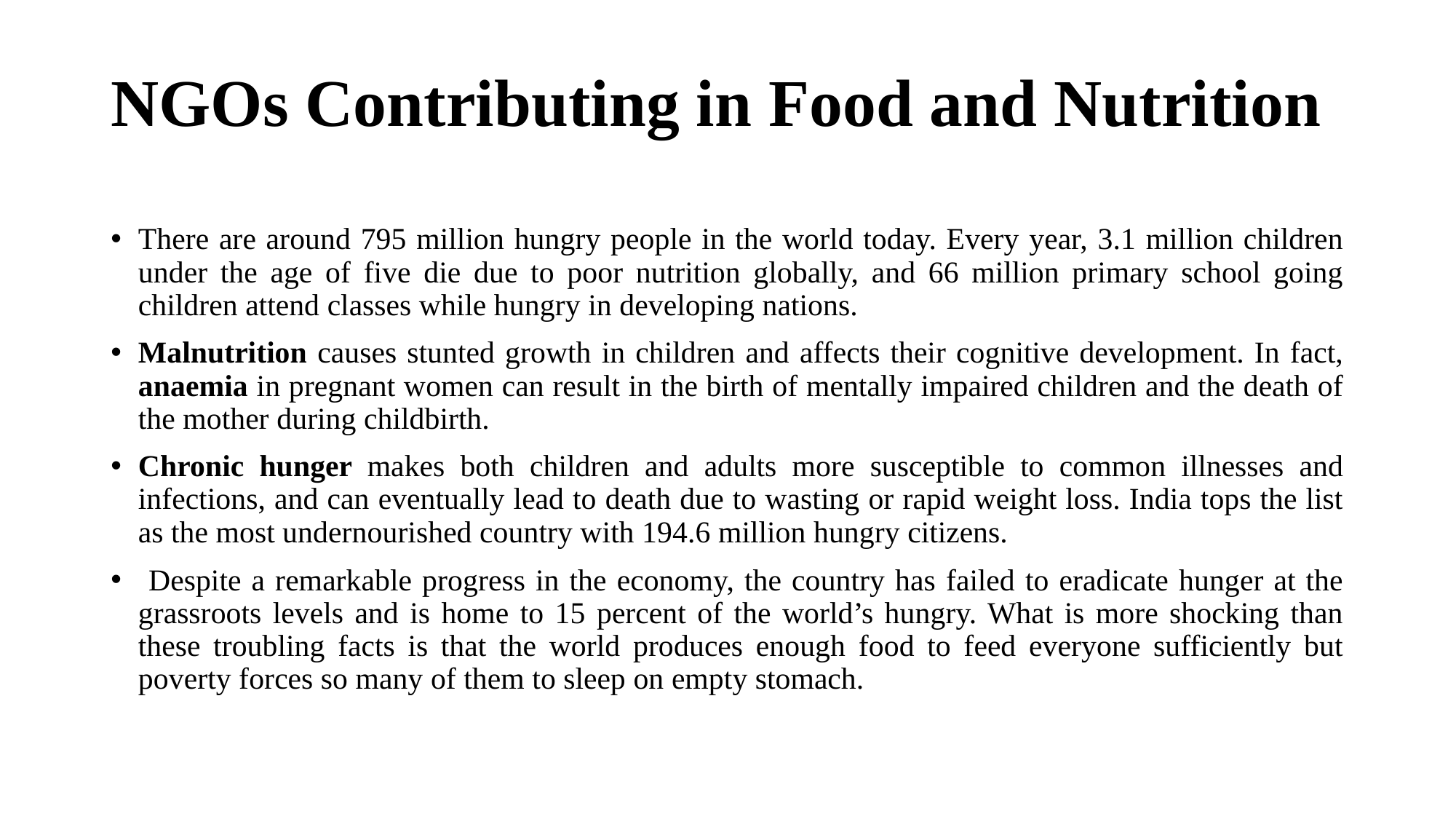

# NGOs Contributing in Food and Nutrition
There are around 795 million hungry people in the world today. Every year, 3.1 million children under the age of five die due to poor nutrition globally, and 66 million primary school going children attend classes while hungry in developing nations.
Malnutrition causes stunted growth in children and affects their cognitive development. In fact, anaemia in pregnant women can result in the birth of mentally impaired children and the death of the mother during childbirth.
Chronic hunger makes both children and adults more susceptible to common illnesses and infections, and can eventually lead to death due to wasting or rapid weight loss. India tops the list as the most undernourished country with 194.6 million hungry citizens.
 Despite a remarkable progress in the economy, the country has failed to eradicate hunger at the grassroots levels and is home to 15 percent of the world’s hungry. What is more shocking than these troubling facts is that the world produces enough food to feed everyone sufficiently but poverty forces so many of them to sleep on empty stomach.